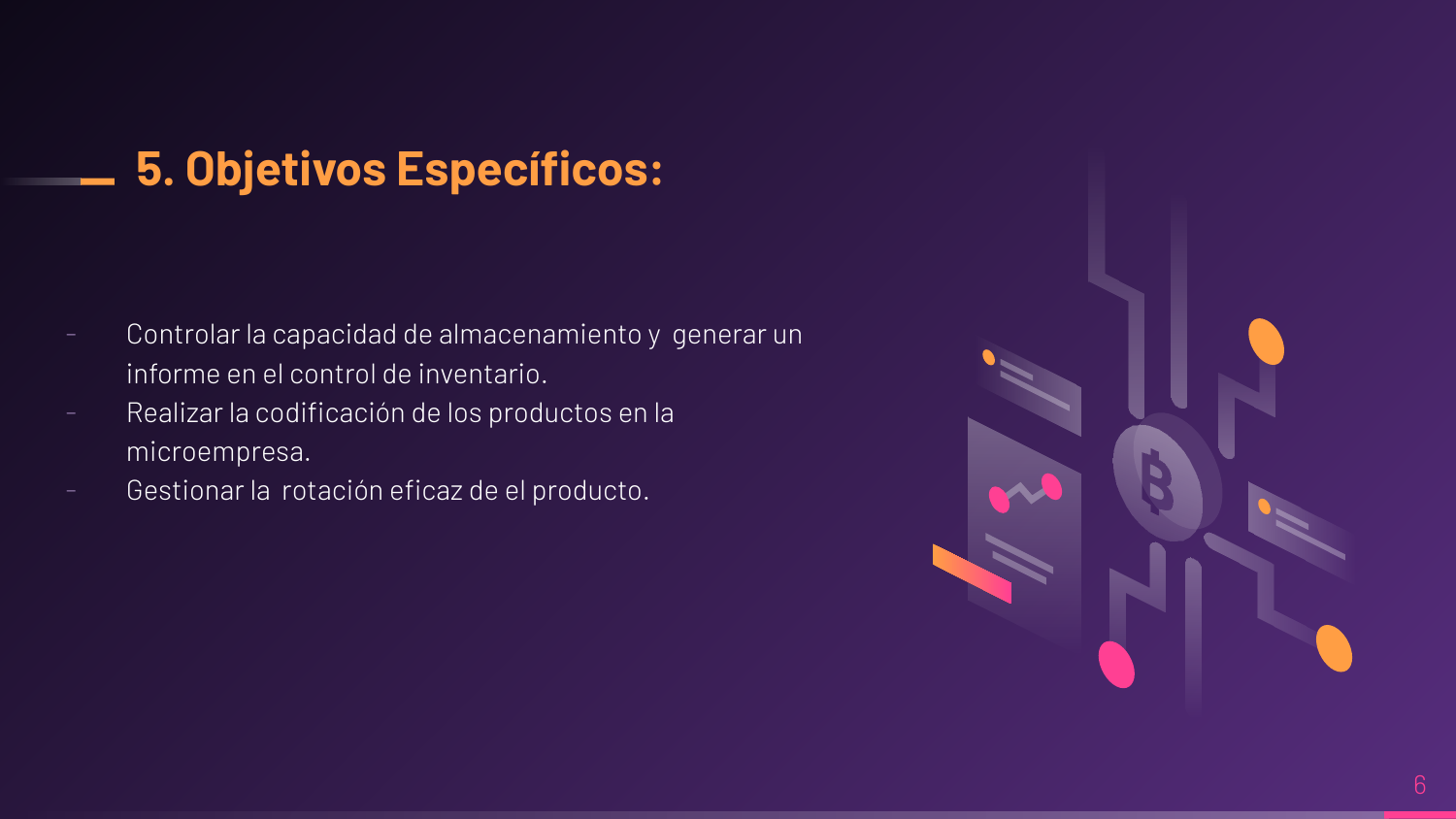

# 5. Objetivos Específicos:

Controlar la capacidad de almacenamiento y  generar un informe en el control de inventario.
Realizar la codificación de los productos en la microempresa.
Gestionar la  rotación eficaz de el producto.
6